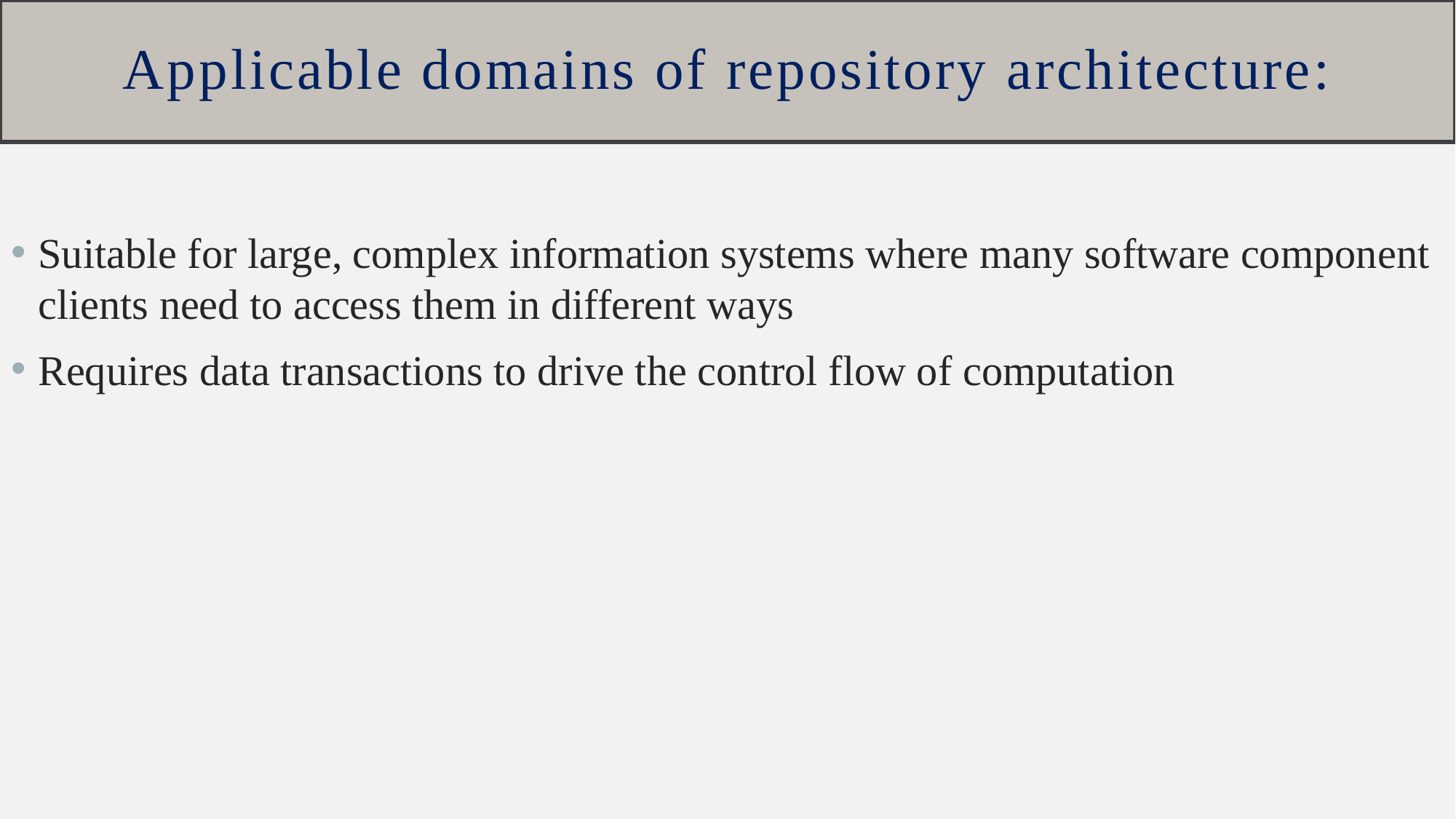

# Applicable domains of repository architecture:
Suitable for large, complex information systems where many software component clients need to access them in different ways
Requires data transactions to drive the control flow of computation